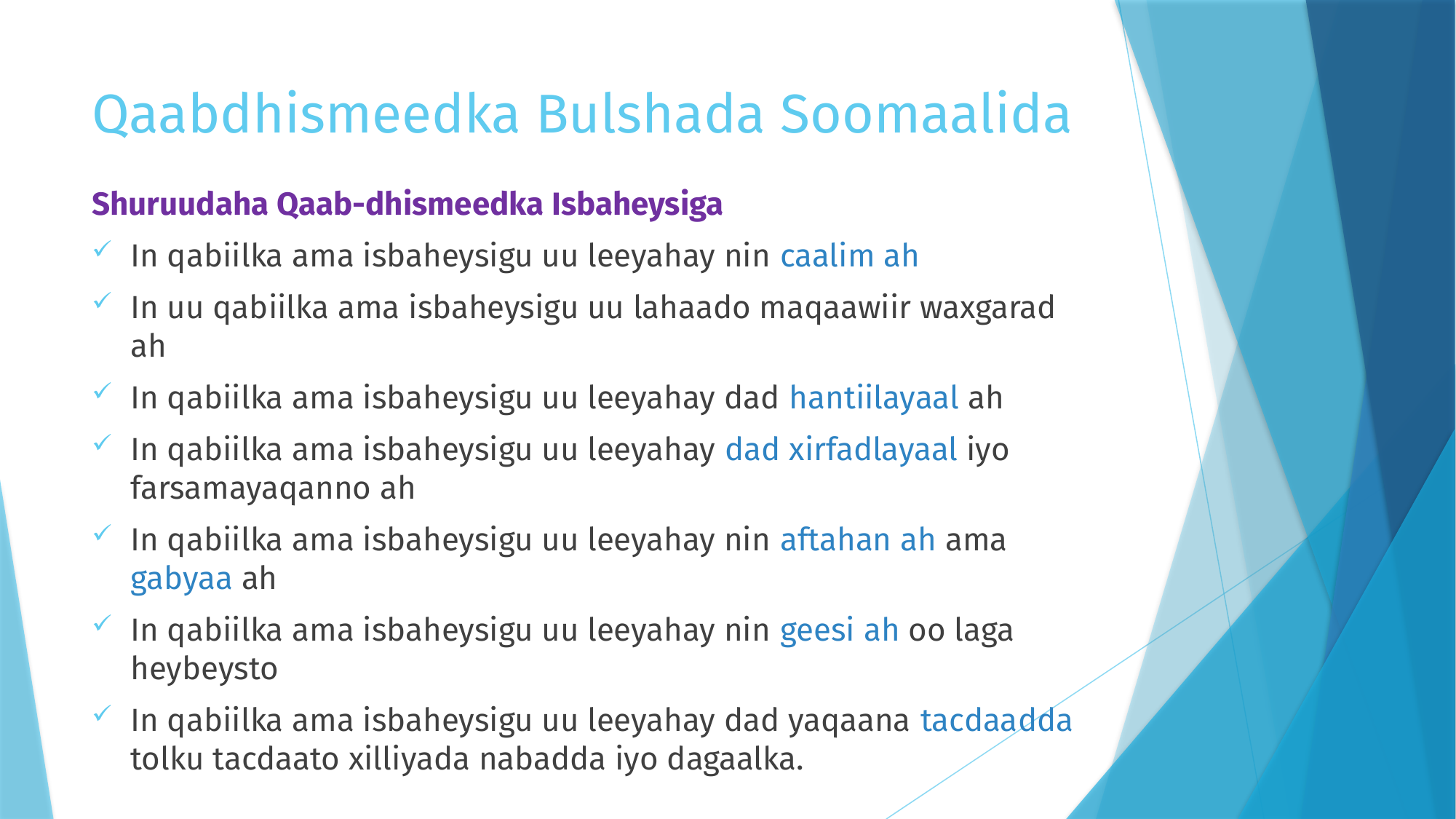

# Qaabdhismeedka Bulshada Soomaalida
Shuruudaha Qaab-dhismeedka Isbaheysiga
In qabiilka ama isbaheysigu uu leeyahay nin caalim ah
In uu qabiilka ama isbaheysigu uu lahaado maqaawiir waxgarad ah
In qabiilka ama isbaheysigu uu leeyahay dad hantiilayaal ah
In qabiilka ama isbaheysigu uu leeyahay dad xirfadlayaal iyo farsamayaqanno ah
In qabiilka ama isbaheysigu uu leeyahay nin aftahan ah ama gabyaa ah
In qabiilka ama isbaheysigu uu leeyahay nin geesi ah oo laga heybeysto
In qabiilka ama isbaheysigu uu leeyahay dad yaqaana tacdaadda tolku tacdaato xilliyada nabadda iyo dagaalka.